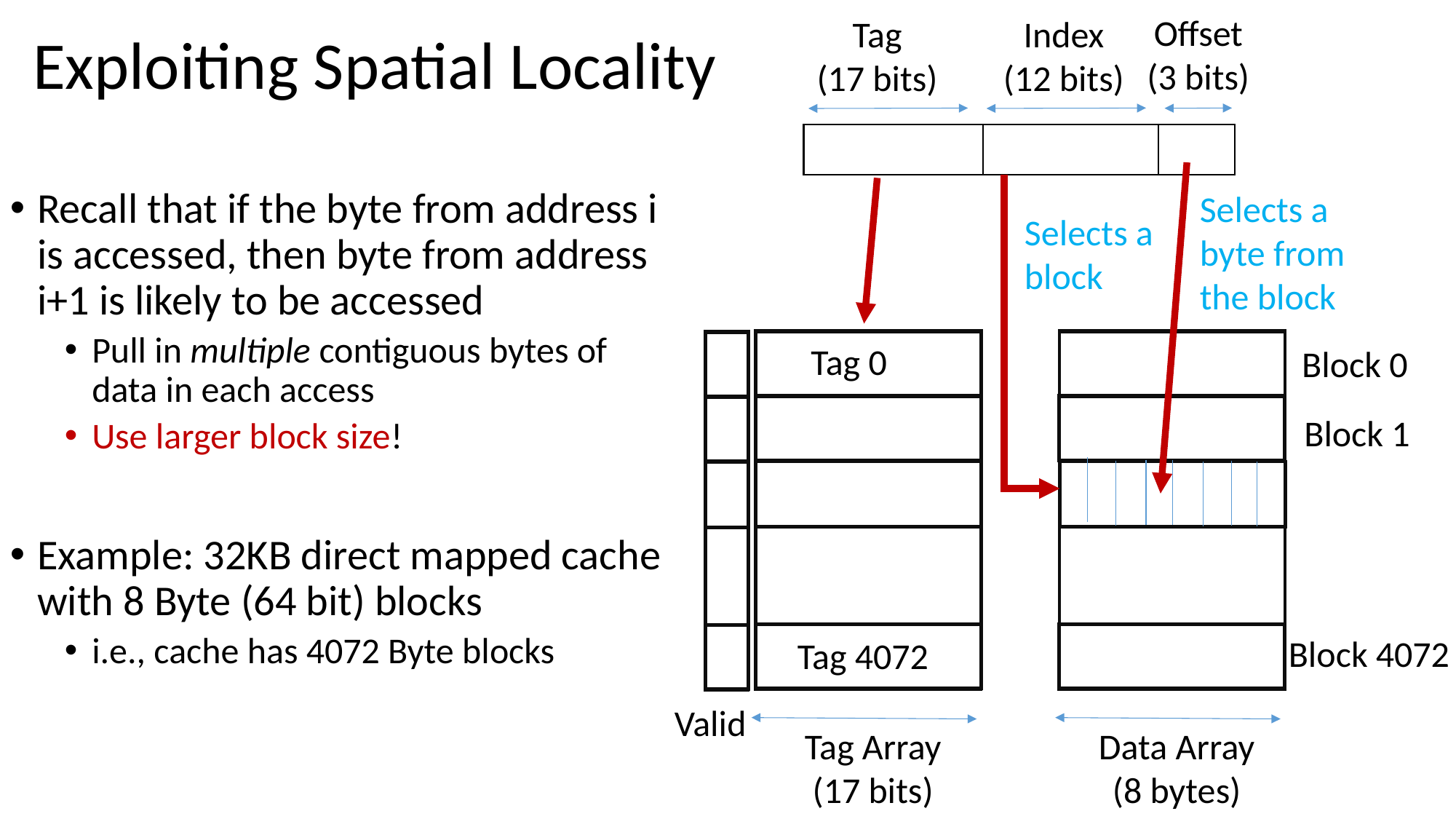

# Exploiting Spatial Locality
Offset
(3 bits)
Tag
(17 bits)
Index
(12 bits)

Recall that if the byte from address i is accessed, then byte from address i+1 is likely to be accessed
Pull in multiple contiguous bytes of data in each access
Use larger block size!

Example: 32KB direct mapped cache with 8 Byte (64 bit) blocks
i.e., cache has 4072 Byte blocks

Selects a byte from the block
Selects a block

Tag 0
Block 0

Block 1

Block 4072
Tag 4072
Valid
Tag Array
(17 bits)
Data Array
(8 bytes)